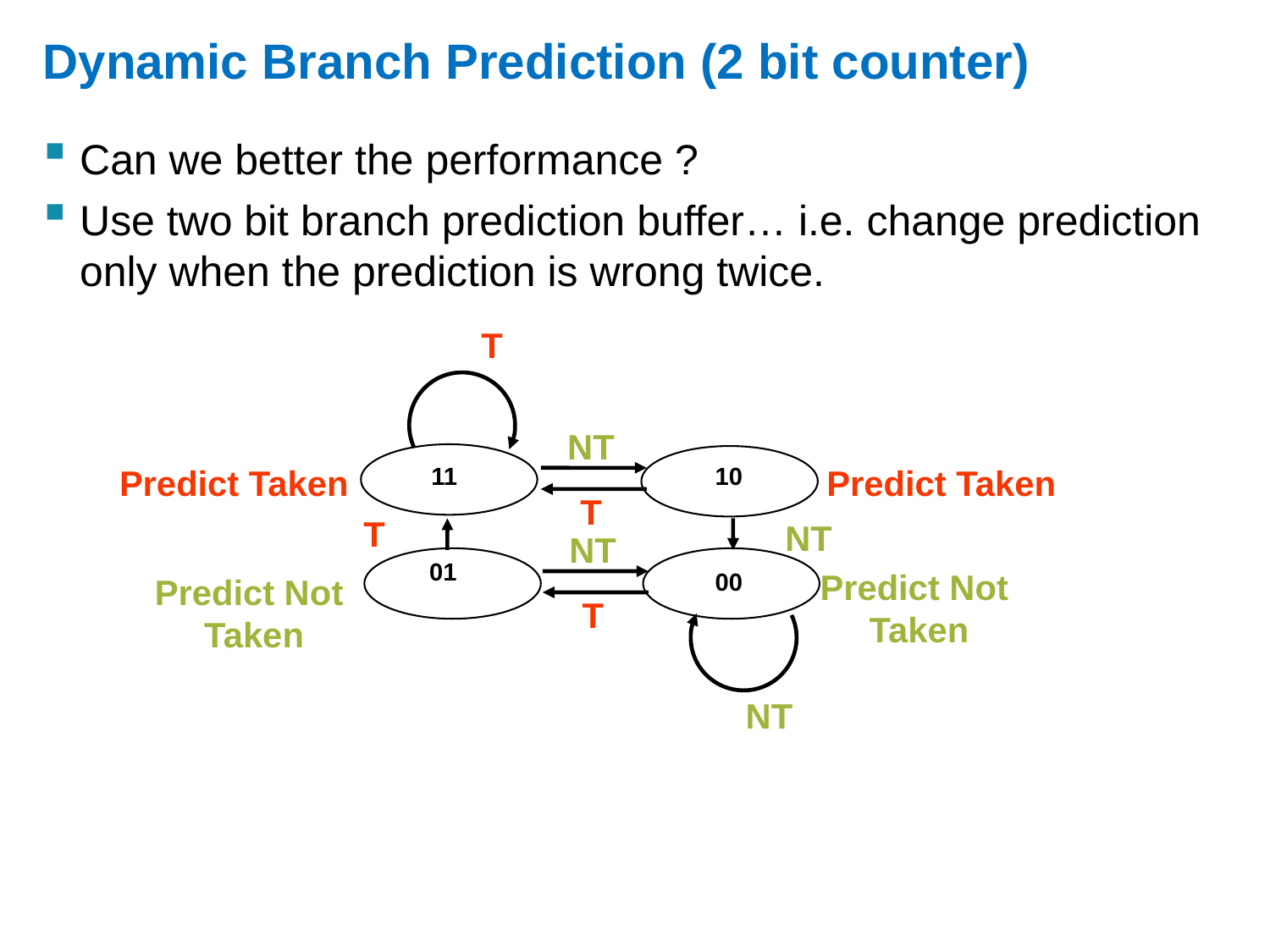

# Dynamic Branch Prediction (2 bit counter)
Can we better the performance ?
Use two bit branch prediction buffer… i.e. change prediction only when the prediction is wrong twice.

T

NT

T

Predict Taken
Predict Taken
T
NT

NT

T

Predict Not
Taken
Predict Not
Taken

NT
11
10
01
00